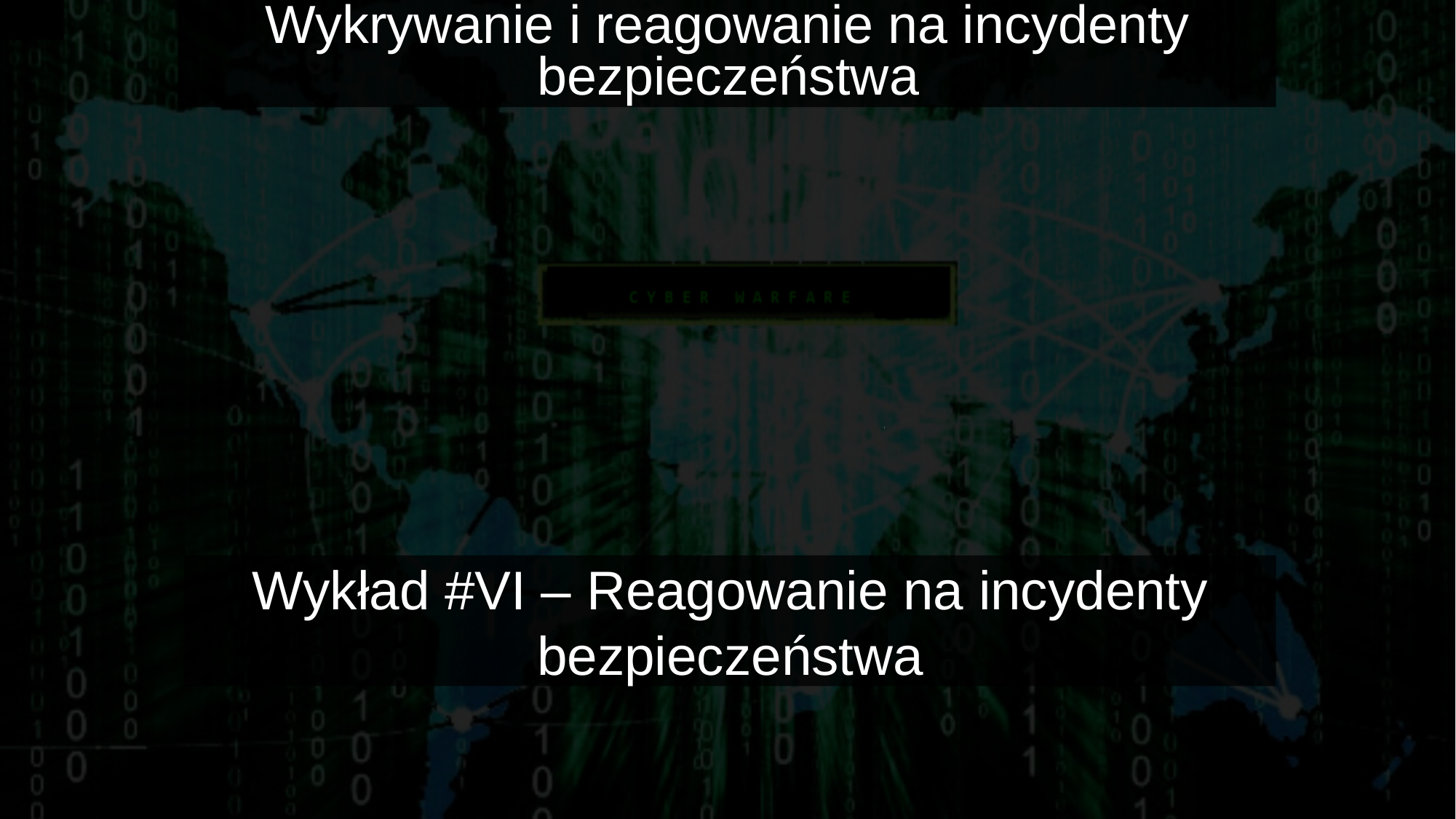

# Wykrywanie i reagowanie na incydenty bezpieczeństwa
'
Wykład #VI – Reagowanie na incydenty bezpieczeństwa